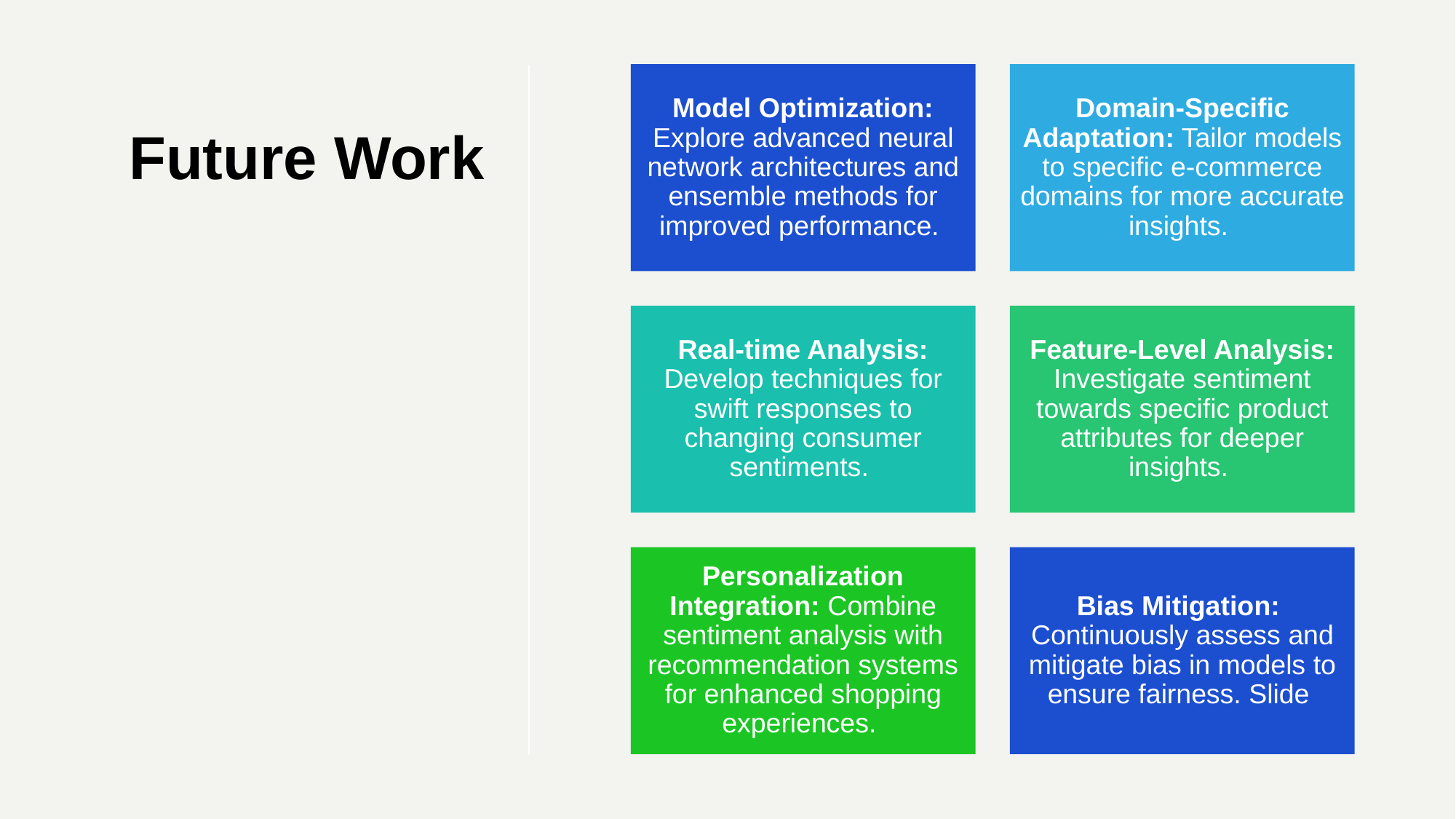

Model Optimization: Explore advanced neural network architectures and ensemble methods for improved performance.
Domain-Specific Adaptation: Tailor models to specific e-commerce domains for more accurate insights.
Real-time Analysis: Develop techniques for swift responses to changing consumer sentiments.
Feature-Level Analysis: Investigate sentiment towards specific product attributes for deeper insights.
Personalization Integration: Combine sentiment analysis with recommendation systems for enhanced shopping experiences.
Bias Mitigation:  Continuously assess and mitigate bias in models to ensure fairness. Slide
# Future Work